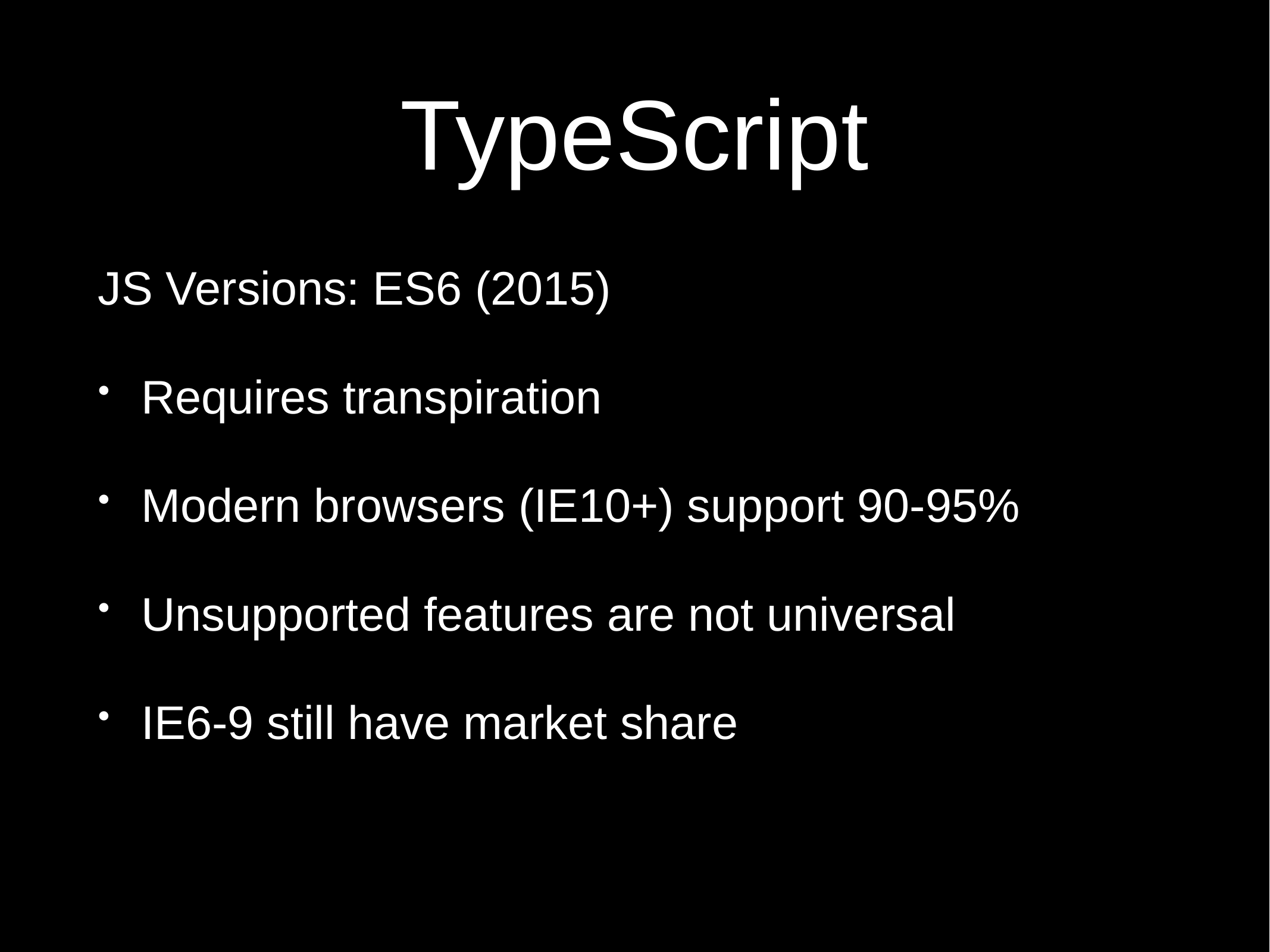

# TypeScript
JS Versions: ES6 (2015)
Requires transpiration
Modern browsers (IE10+) support 90-95%
Unsupported features are not universal
IE6-9 still have market share